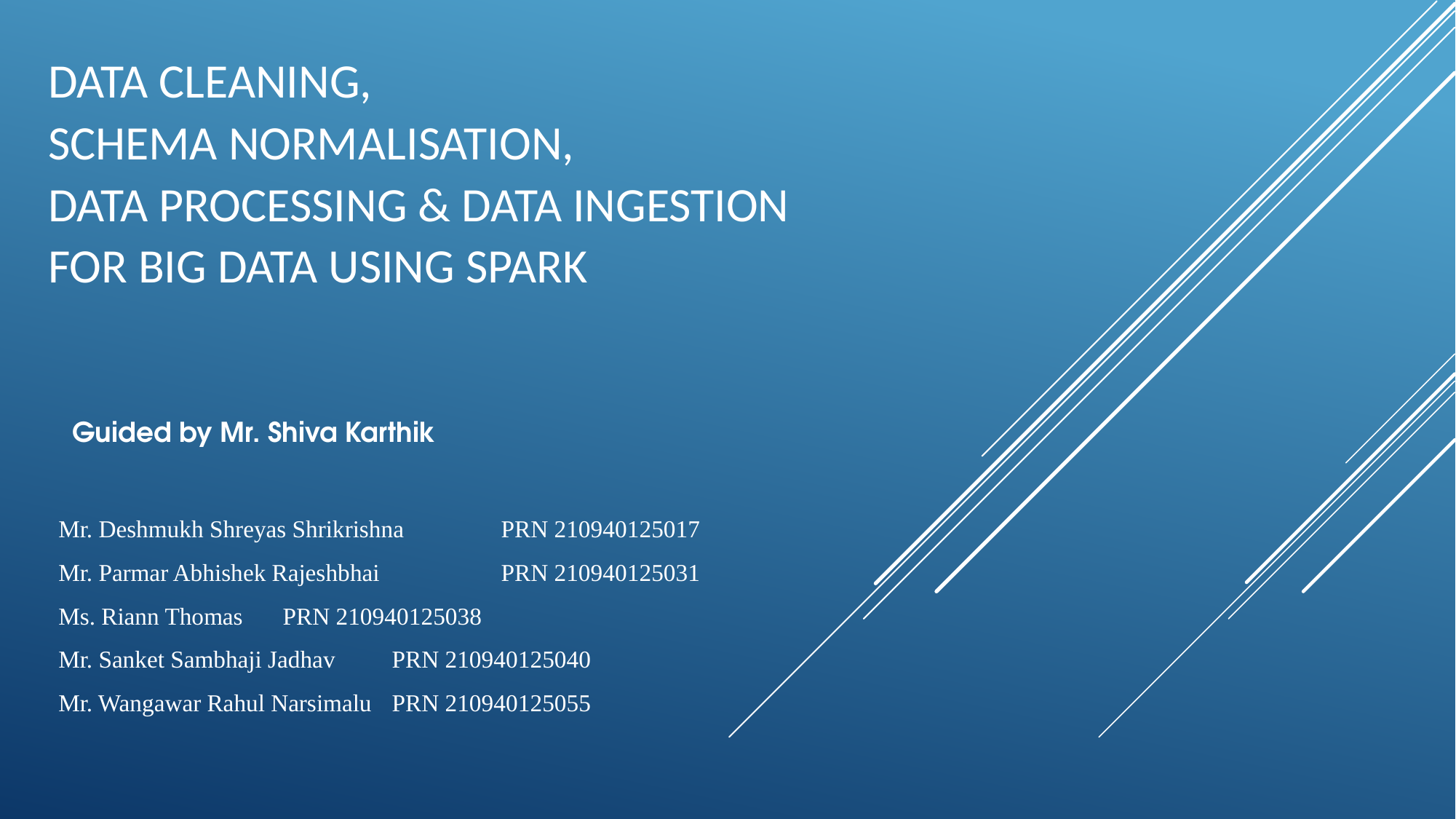

# DATA CLEANING, SCHEMA NORMALISATION, DATA PROCESSING & DATA INGESTION FOR BIG DATA USING SPARK
Guided by Mr. Shiva Karthik
Mr. Deshmukh Shreyas Shrikrishna	 PRN 210940125017
Mr. Parmar Abhishek Rajeshbhai 	 PRN 210940125031
Ms. Riann Thomas 	 PRN 210940125038
Mr. Sanket Sambhaji Jadhav 	 PRN 210940125040
Mr. Wangawar Rahul Narsimalu	 PRN 210940125055